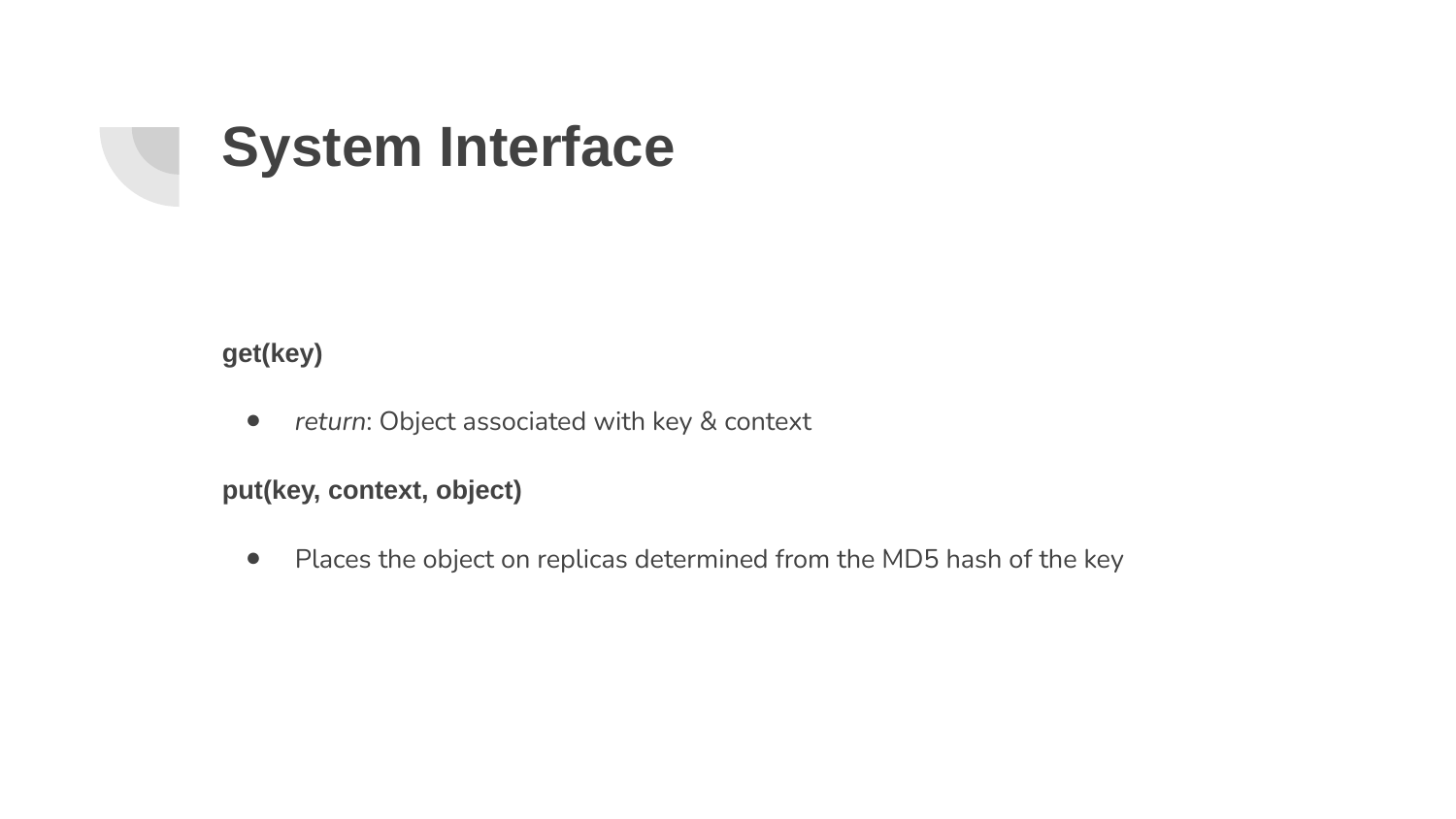

# System Interface
get(key)
return: Object associated with key & context
put(key, context, object)
Places the object on replicas determined from the MD5 hash of the key